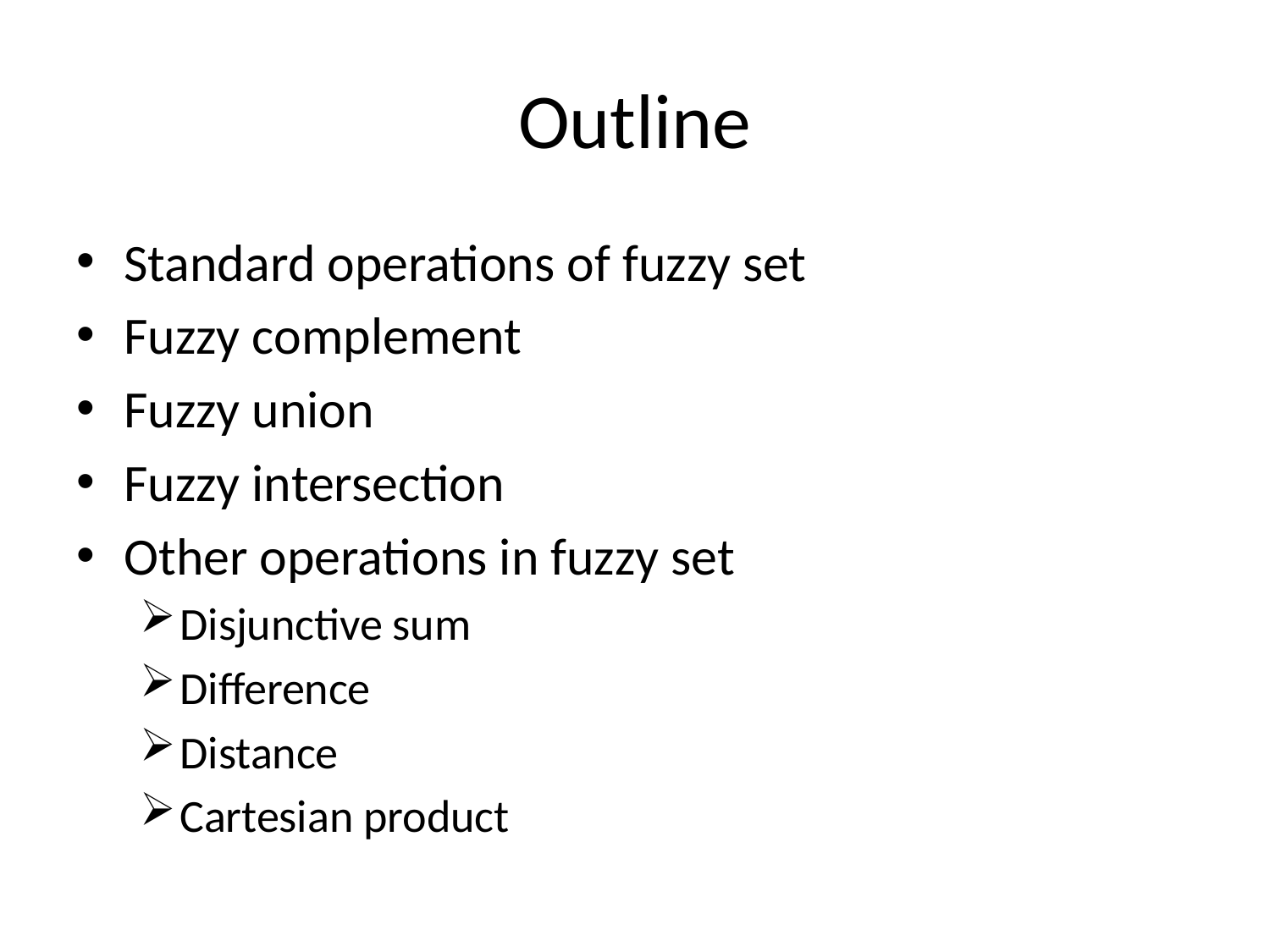

# Outline
Standard operations of fuzzy set
Fuzzy complement
Fuzzy union
Fuzzy intersection
Other operations in fuzzy set
Disjunctive sum
Difference
Distance
Cartesian product